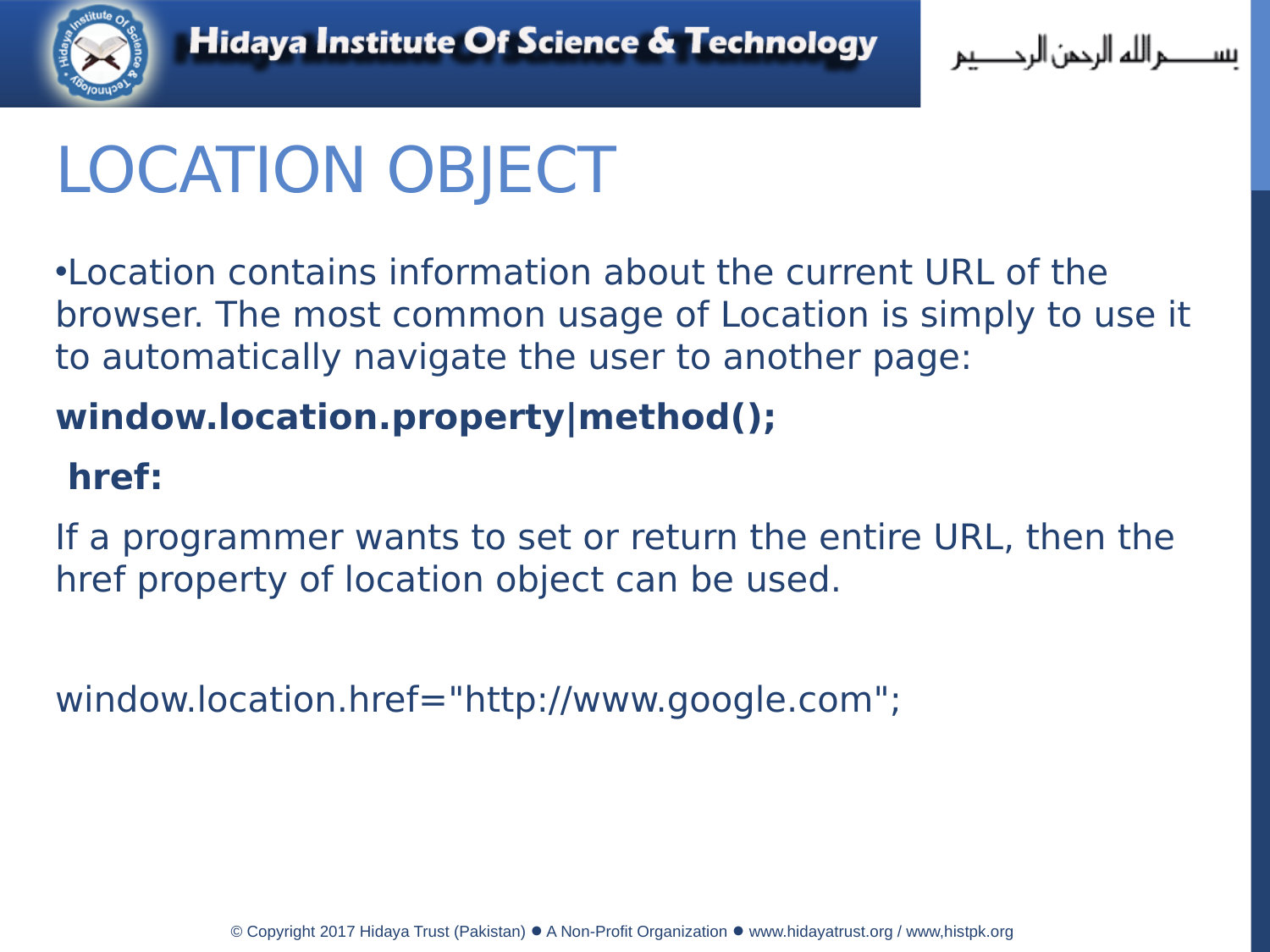

# Location Object
Location contains information about the current URL of the browser. The most common usage of Location is simply to use it to automatically navigate the user to another page:
window.location.property|method();
 href:
If a programmer wants to set or return the entire URL, then the href property of location object can be used.

window.location.href="http://www.google.com";